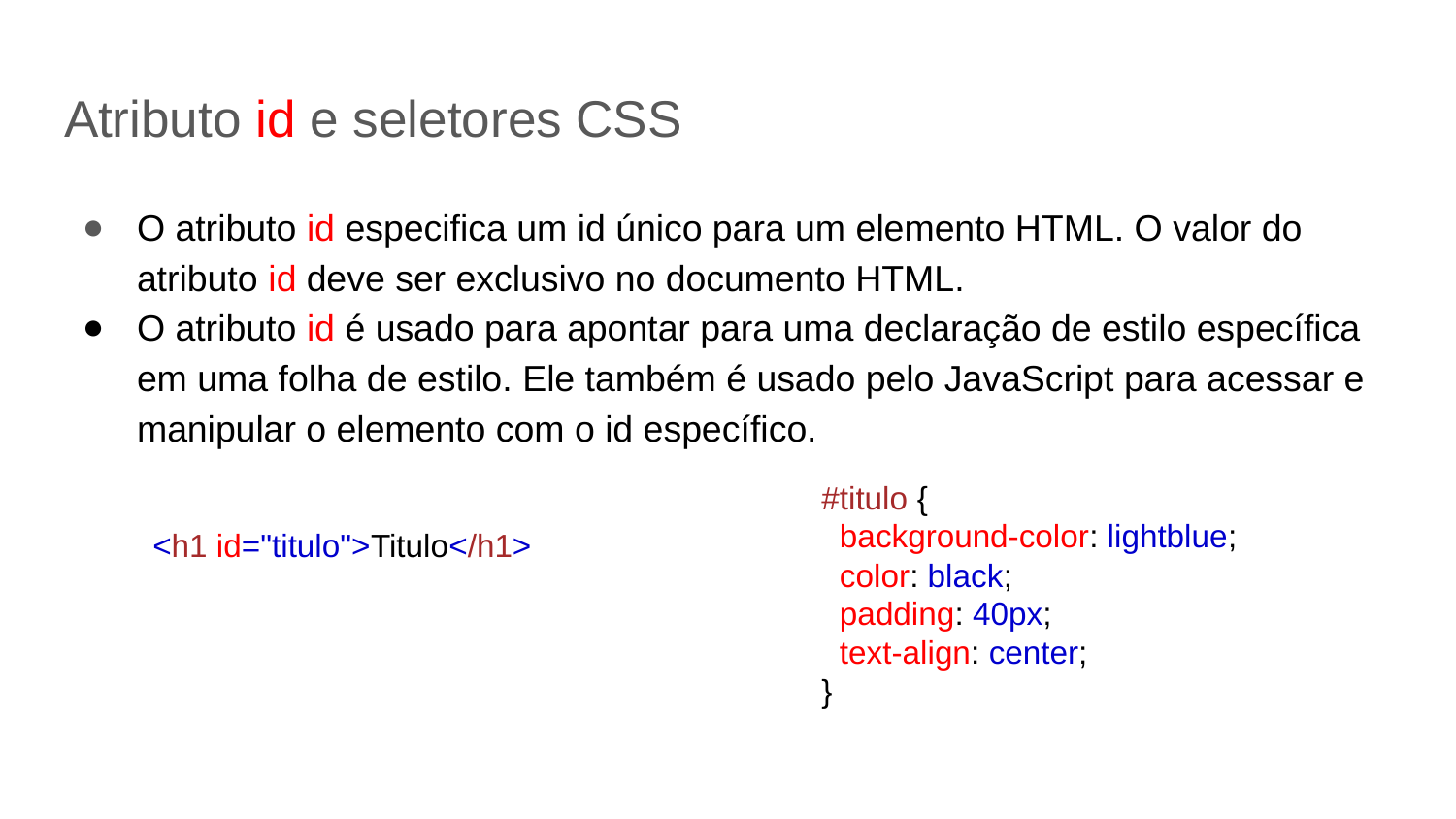

# Atributo id e seletores CSS
O atributo id especifica um id único para um elemento HTML. O valor do atributo id deve ser exclusivo no documento HTML.
O atributo id é usado para apontar para uma declaração de estilo específica em uma folha de estilo. Ele também é usado pelo JavaScript para acessar e manipular o elemento com o id específico.
#titulo {
  background-color: lightblue;
  color: black;
  padding: 40px;
  text-align: center;
}
<h1 id="titulo">Titulo</h1>